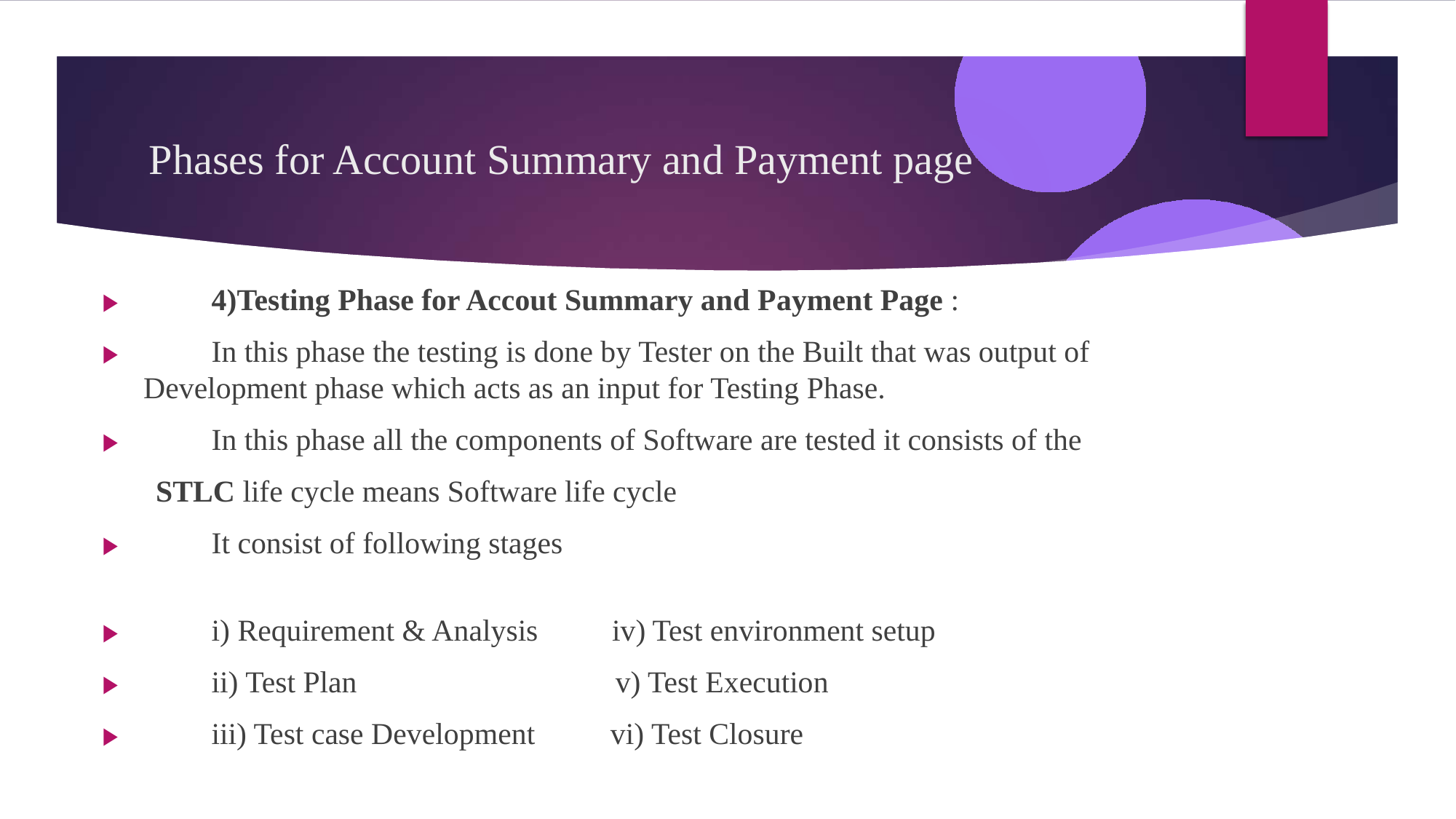

# Phases for Account Summary and Payment page
▶	4)Testing Phase for Accout Summary and Payment Page :
▶	In this phase the testing is done by Tester on the Built that was output of
Development phase which acts as an input for Testing Phase.
▶	In this phase all the components of Software are tested it consists of the
       STLC life cycle means Software life cycle
▶	It consist of following stages
▶	i) Requirement & Analysis
▶	ii) Test Plan
▶	iii) Test case Development
Test environment setup
Test Execution
Test Closure